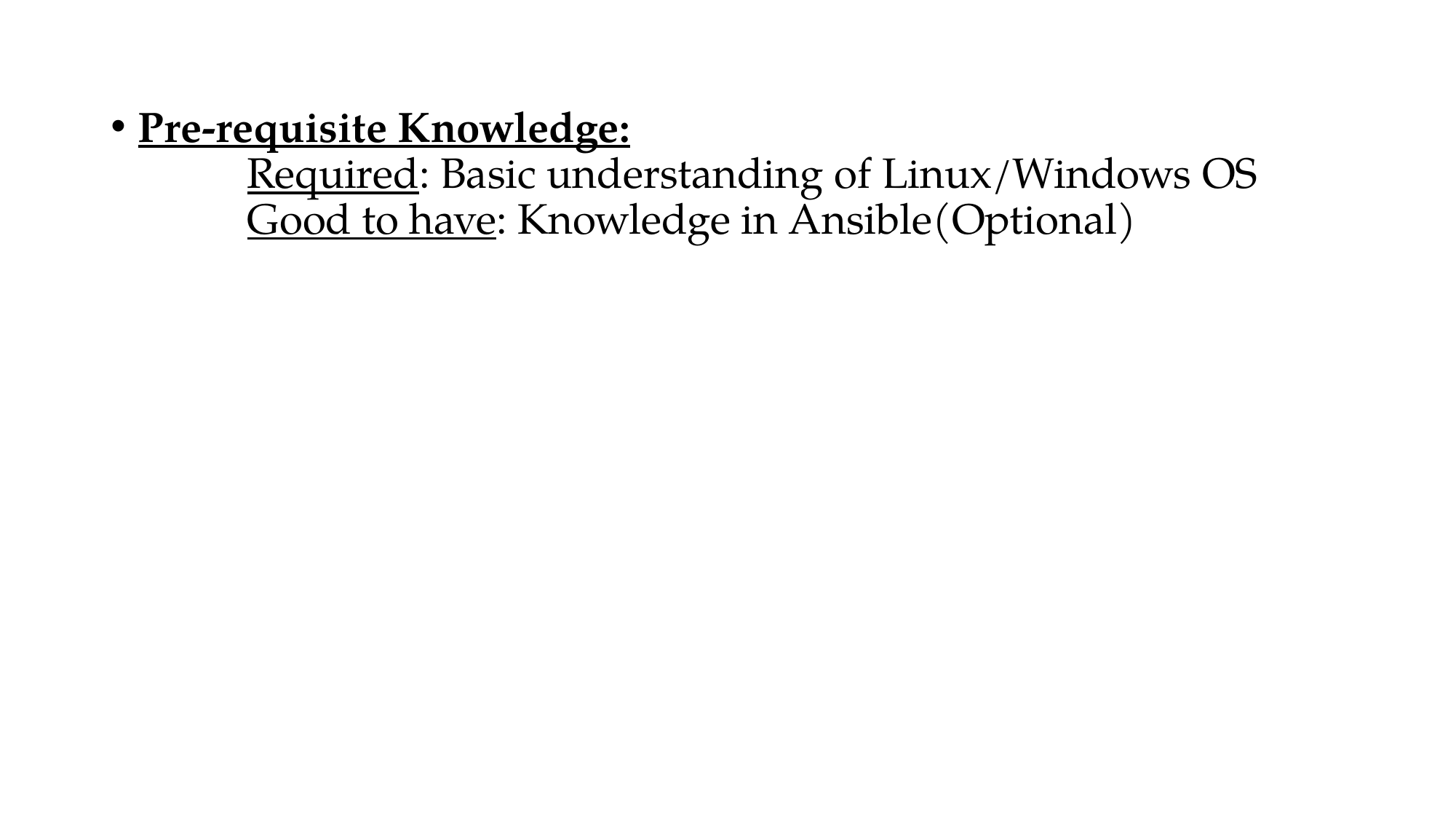

Pre-requisite Knowledge:
	Required: Basic understanding of Linux/Windows OS
	Good to have: Knowledge in Ansible(Optional)